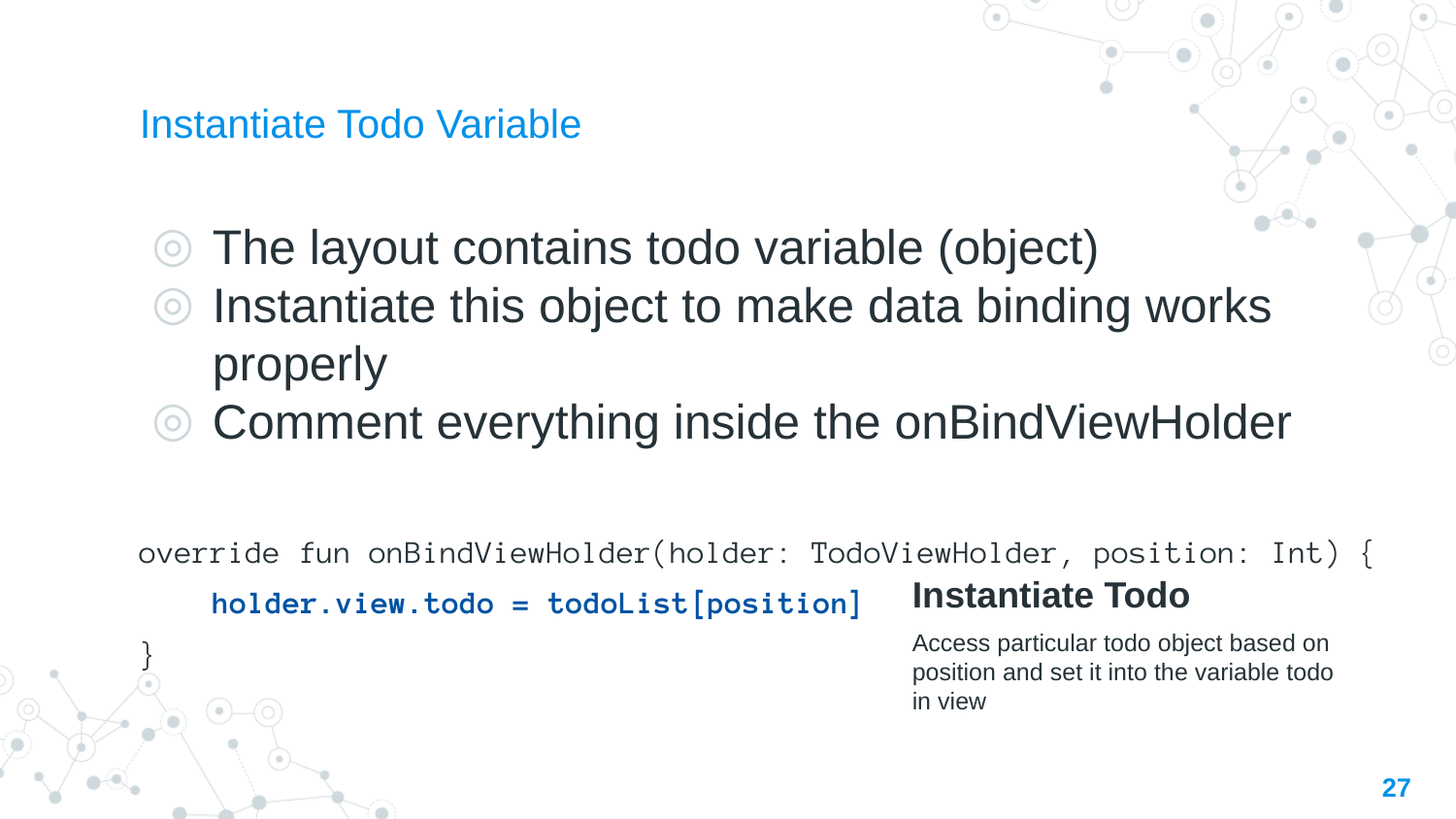

# Instantiate Todo Variable
The layout contains todo variable (object)
Instantiate this object to make data binding works properly
Comment everything inside the onBindViewHolder

override fun onBindViewHolder(holder: TodoViewHolder, position: Int) {
holder.view.todo = todoList[position]
}
Instantiate Todo
Access particular todo object based on position and set it into the variable todo in view

27